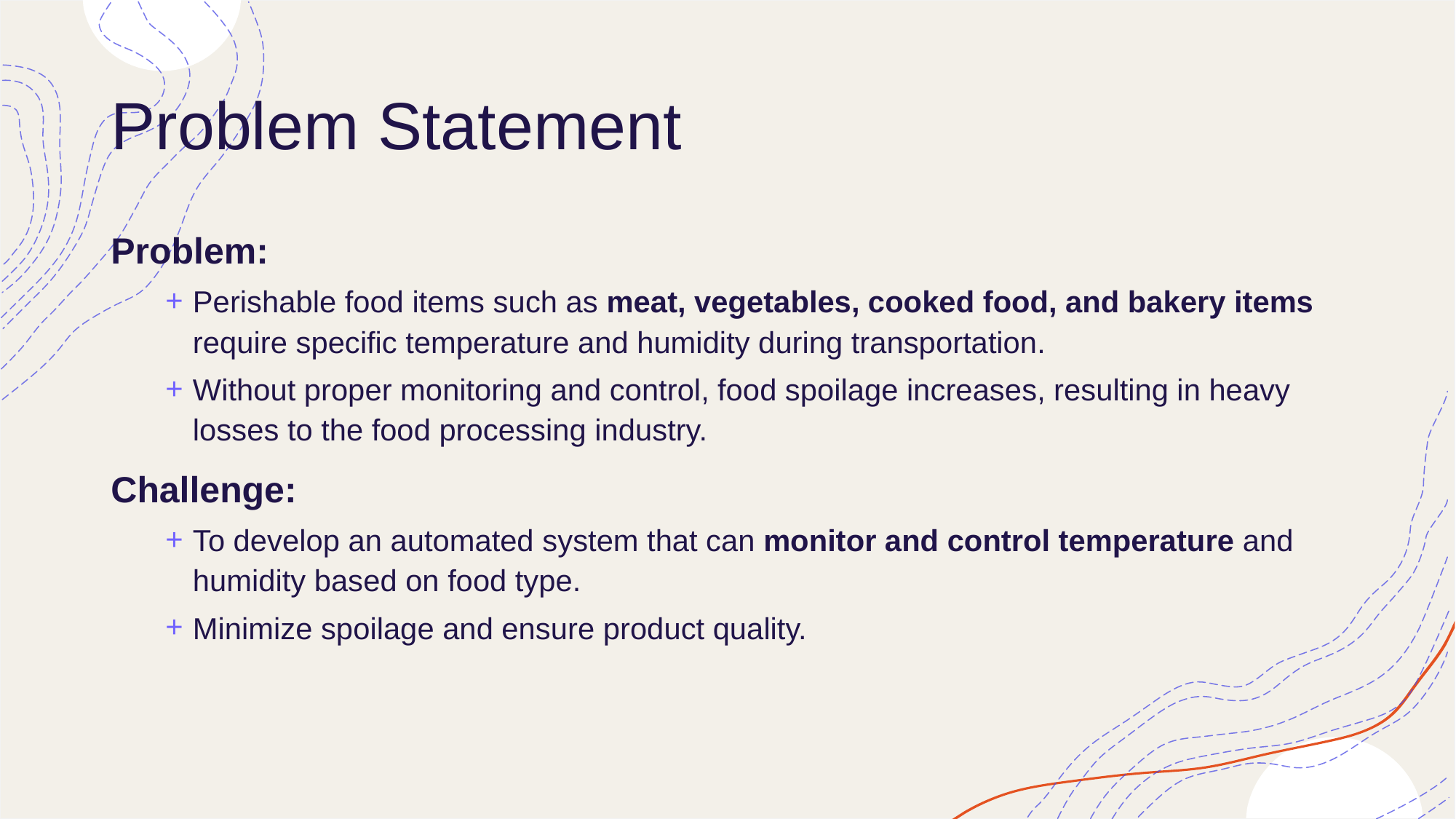

# Problem Statement
Problem:
Perishable food items such as meat, vegetables, cooked food, and bakery items require specific temperature and humidity during transportation.
Without proper monitoring and control, food spoilage increases, resulting in heavy losses to the food processing industry.
Challenge:
To develop an automated system that can monitor and control temperature and humidity based on food type.
Minimize spoilage and ensure product quality.